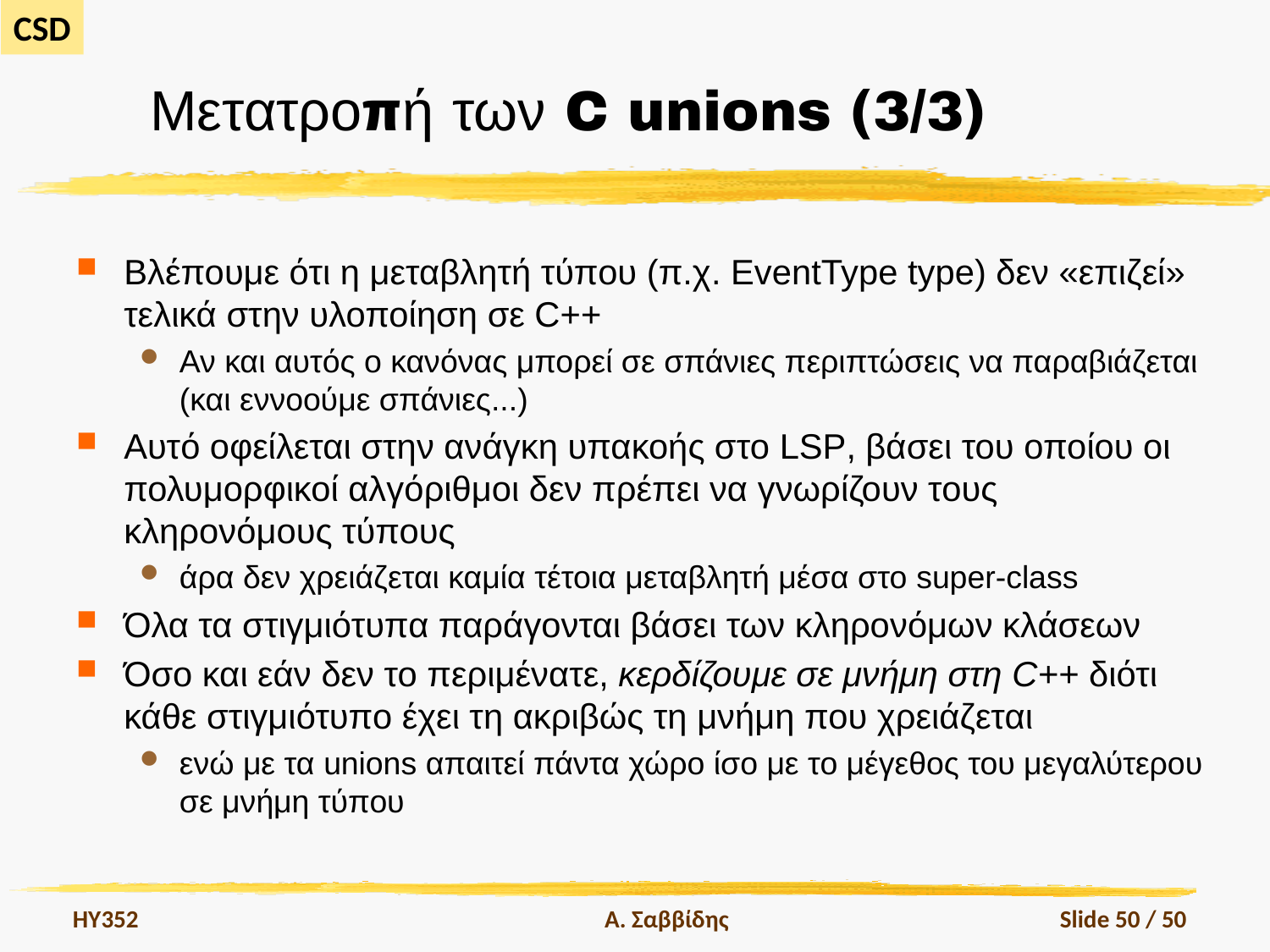

# Μετατροπή των C unions (3/3)
Βλέπουμε ότι η μεταβλητή τύπου (π.χ. EventType type) δεν «επιζεί» τελικά στην υλοποίηση σε C++
Αν και αυτός ο κανόνας μπορεί σε σπάνιες περιπτώσεις να παραβιάζεται (και εννοούμε σπάνιες...)
Αυτό οφείλεται στην ανάγκη υπακοής στο LSP, βάσει του οποίου οι πολυμορφικοί αλγόριθμοι δεν πρέπει να γνωρίζουν τους κληρονόμους τύπους
άρα δεν χρειάζεται καμία τέτοια μεταβλητή μέσα στο super-class
Όλα τα στιγμιότυπα παράγονται βάσει των κληρονόμων κλάσεων
Όσο και εάν δεν το περιμένατε, κερδίζουμε σε μνήμη στη C++ διότι κάθε στιγμιότυπο έχει τη ακριβώς τη μνήμη που χρειάζεται
ενώ με τα unions απαιτεί πάντα χώρο ίσο με το μέγεθος του μεγαλύτερου σε μνήμη τύπου
HY352
Α. Σαββίδης
Slide 50 / 50